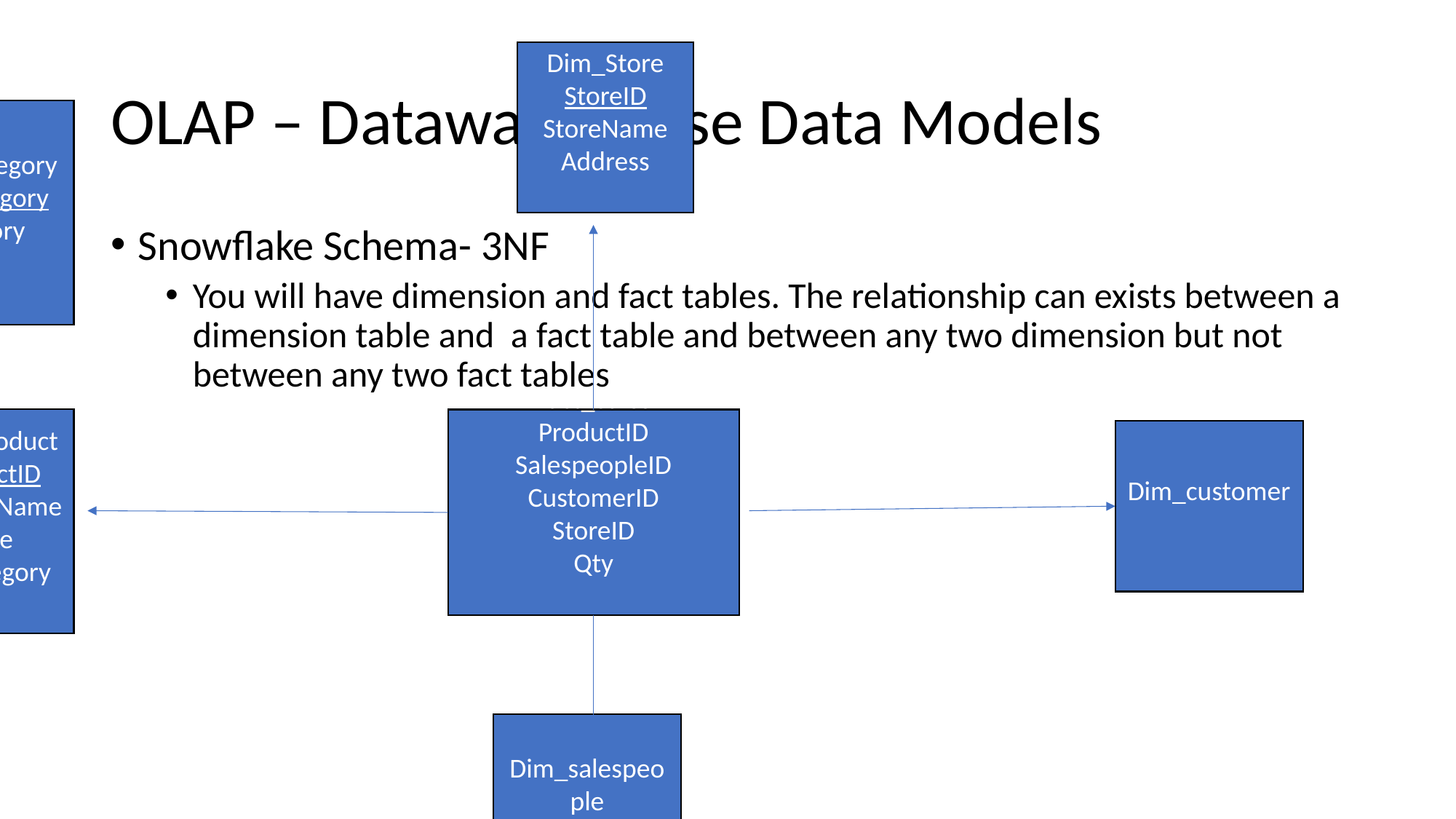

Dim_Store
StoreID
StoreName
Address

# OLAP – Datawarehouse Data Models
Dim_Category
SubCategory
Category

Snowflake Schema- 3NF
You will have dimension and fact tables. The relationship can exists between a dimension table and  a fact table and between any two dimension but not between any two fact tables

Dim_Product
ProductID
ProductName
Price
Subcategory

Fact_Sales
ProductID
SalespeopleID
CustomerID
StoreID
Qty

Dim_customer

Dim_salespeople